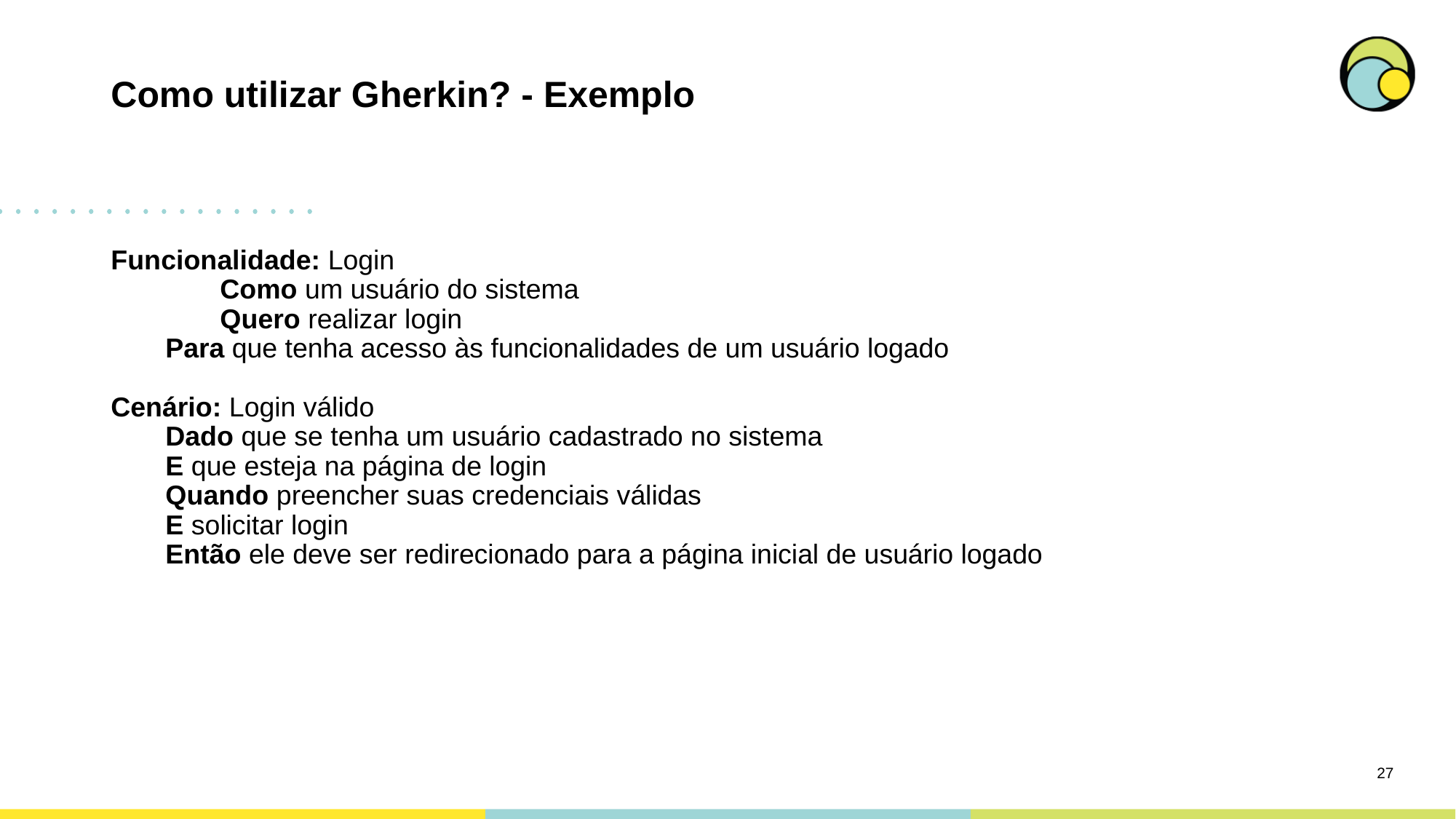

# Como utilizar Gherkin? - Exemplo
Funcionalidade: Login
	Como um usuário do sistema
	Quero realizar login
Para que tenha acesso às funcionalidades de um usuário logado

Cenário: Login válido
Dado que se tenha um usuário cadastrado no sistema
E que esteja na página de login
Quando preencher suas credenciais válidas
E solicitar login
Então ele deve ser redirecionado para a página inicial de usuário logado
27